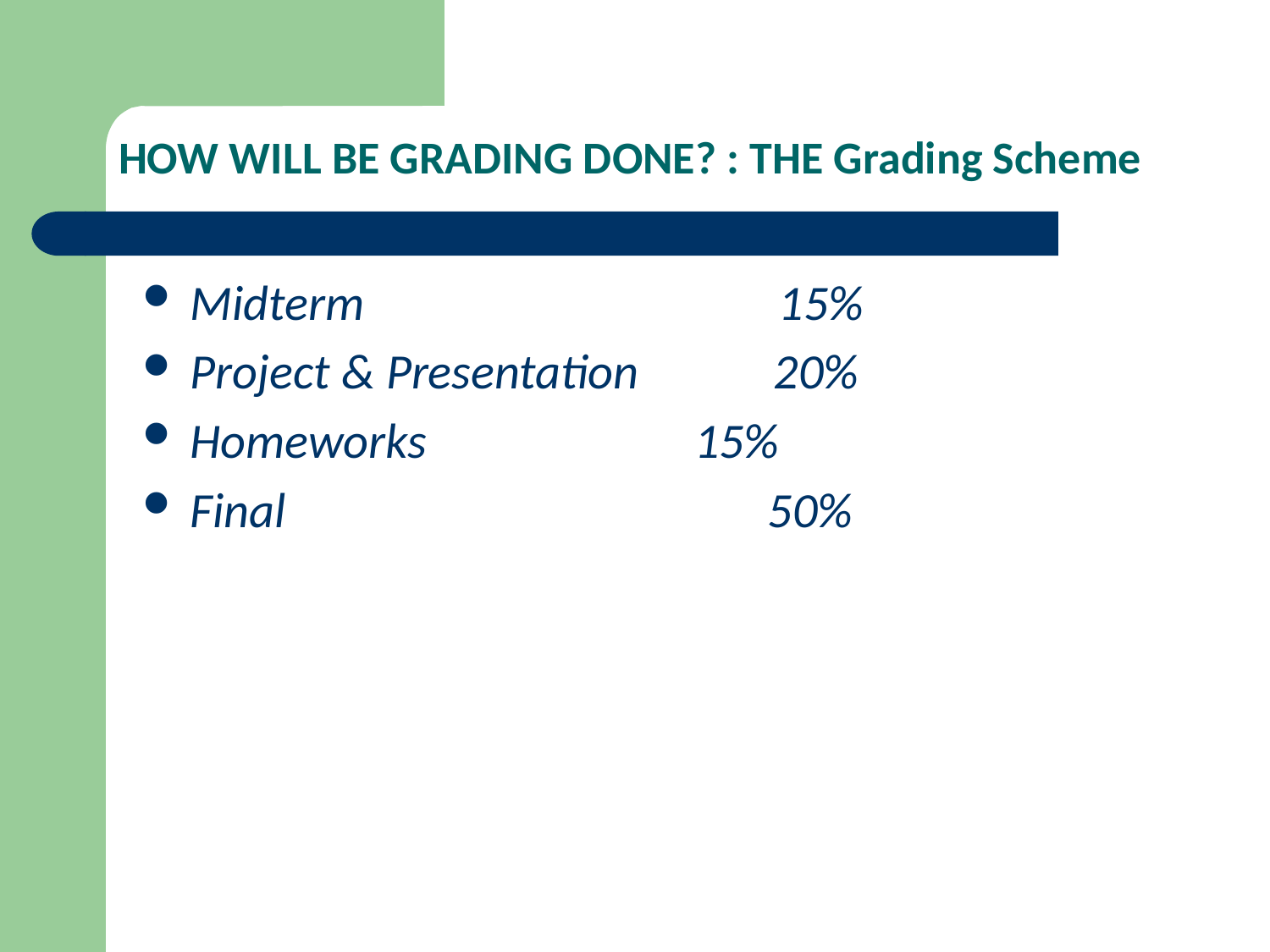

# HOW WILL BE GRADING DONE? : THE Grading Scheme
Midterm                                     15%
Project & Presentation            20%
Homeworks		           15%
Final                                           50%

32